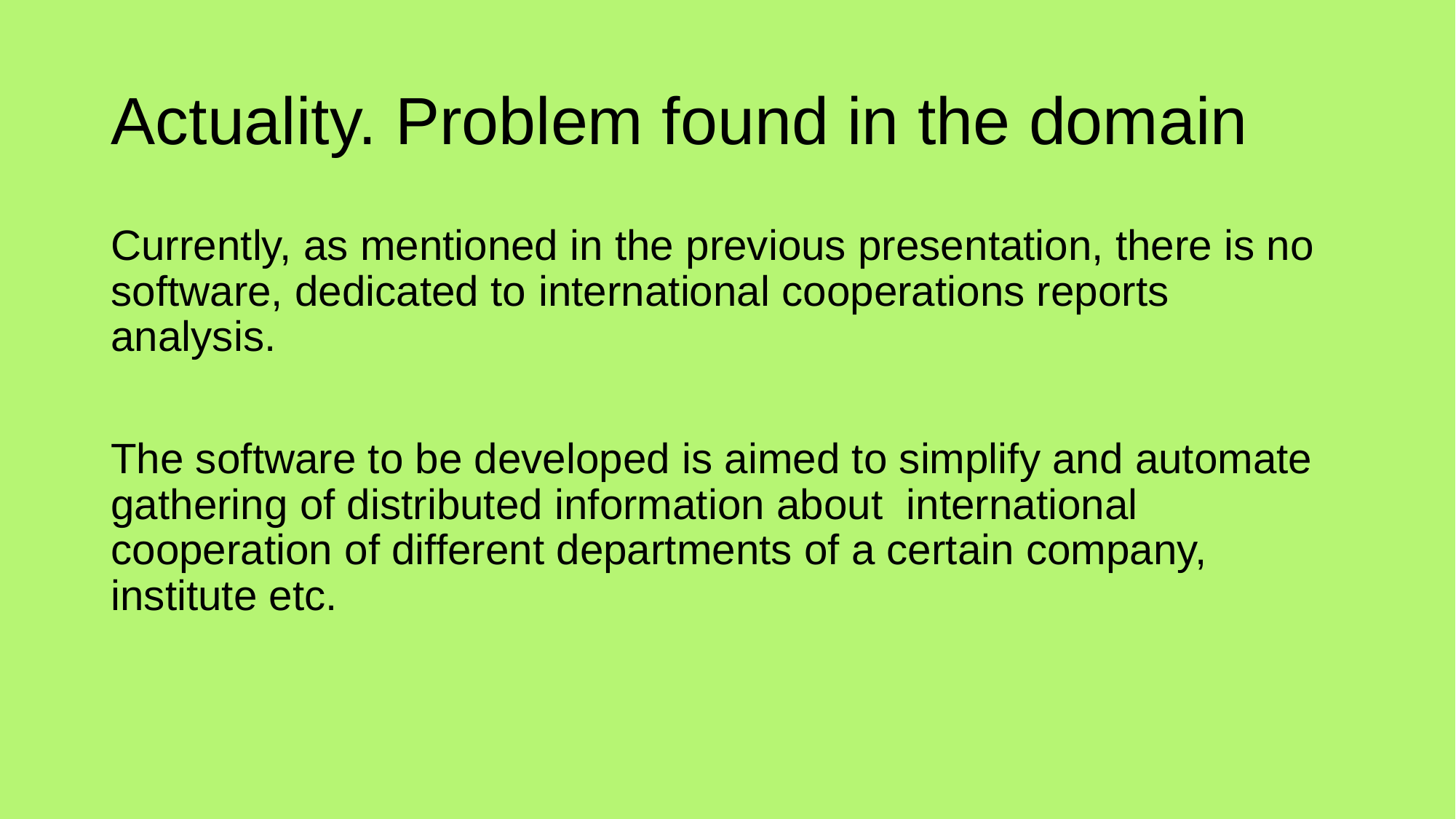

# Actuality. Problem found in the domain
Currently, as mentioned in the previous presentation, there is no software, dedicated to international cooperations reports analysis.

The software to be developed is aimed to simplify and automate gathering of distributed information about  international cooperation of different departments of a certain company, institute etc.